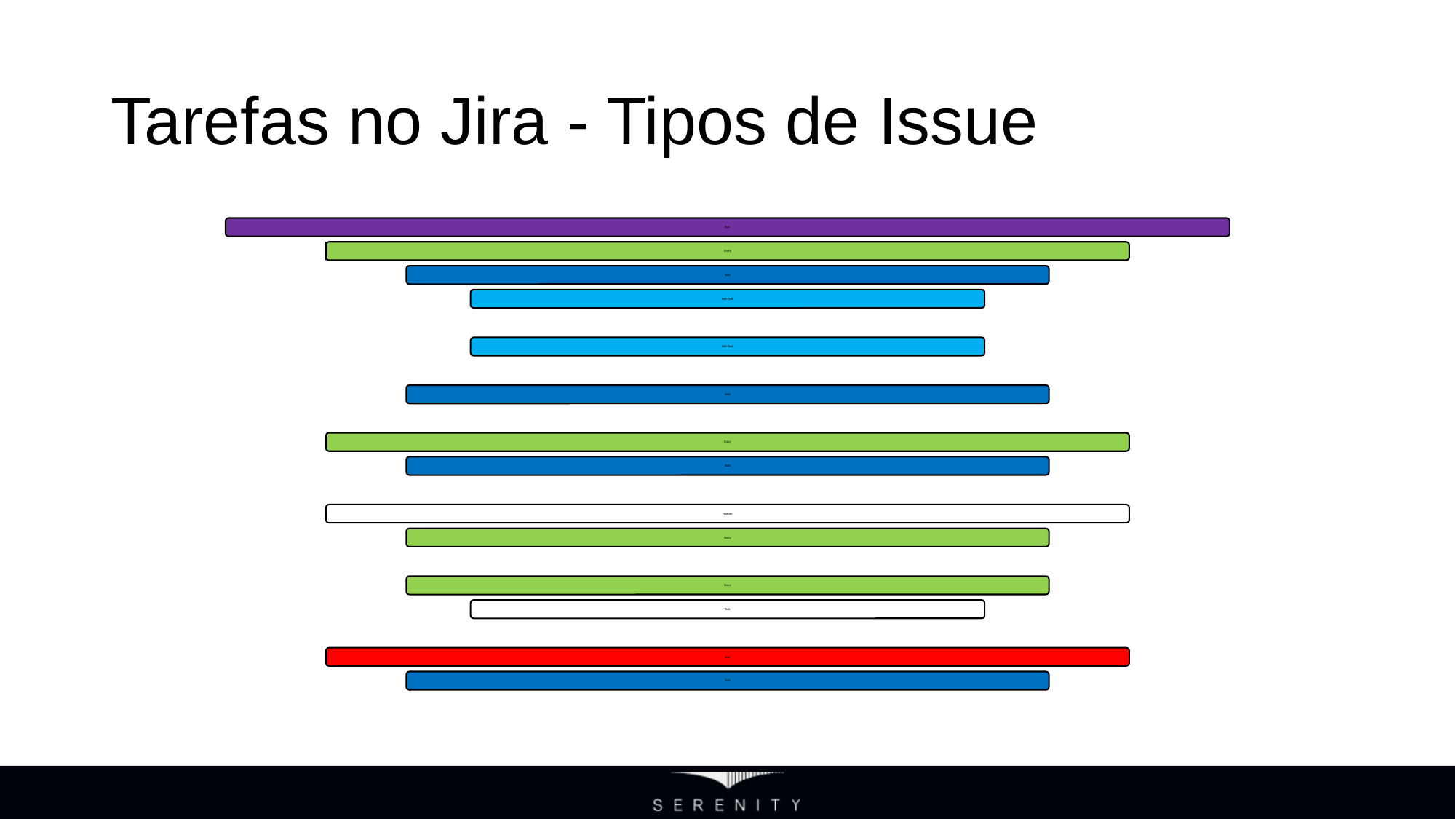

# Tarefas no Jira - Tipos de Issue
Epic
Story
Task
Story
Task
Bug
Task
Task
Sub-Task
Sub-Task
Feature
Story
Task
Story